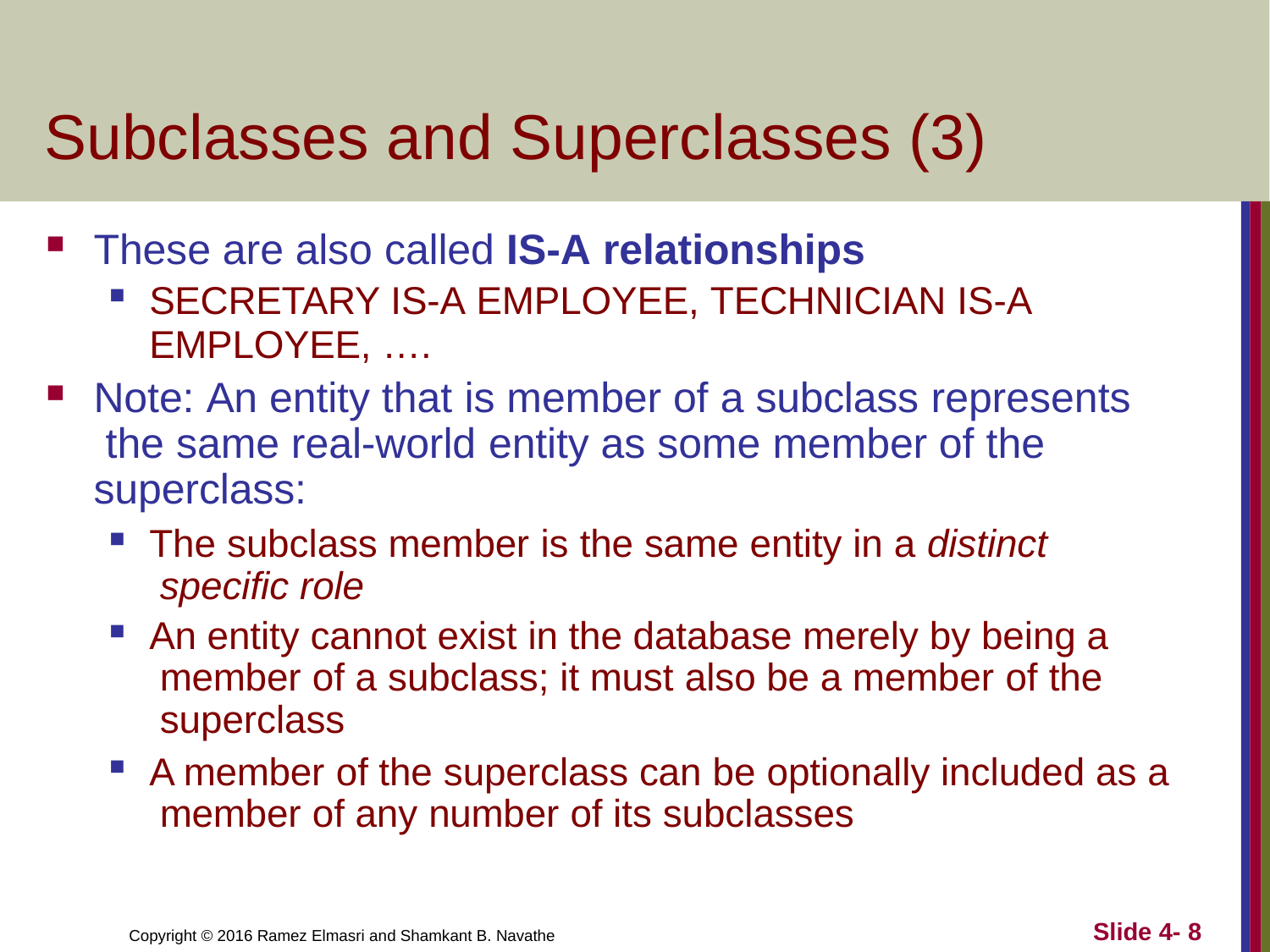

# Subclasses and Superclasses (3)
These are also called IS-A relationships
SECRETARY IS-A EMPLOYEE, TECHNICIAN IS-A
EMPLOYEE, ….
Note: An entity that is member of a subclass represents  the same real-world entity as some member of the  superclass:
The subclass member is the same entity in a distinct  specific role
An entity cannot exist in the database merely by being a  member of a subclass; it must also be a member of the  superclass
A member of the superclass can be optionally included as a  member of any number of its subclasses
Slide 4- 8
Copyright © 2016 Ramez Elmasri and Shamkant B. Navathe